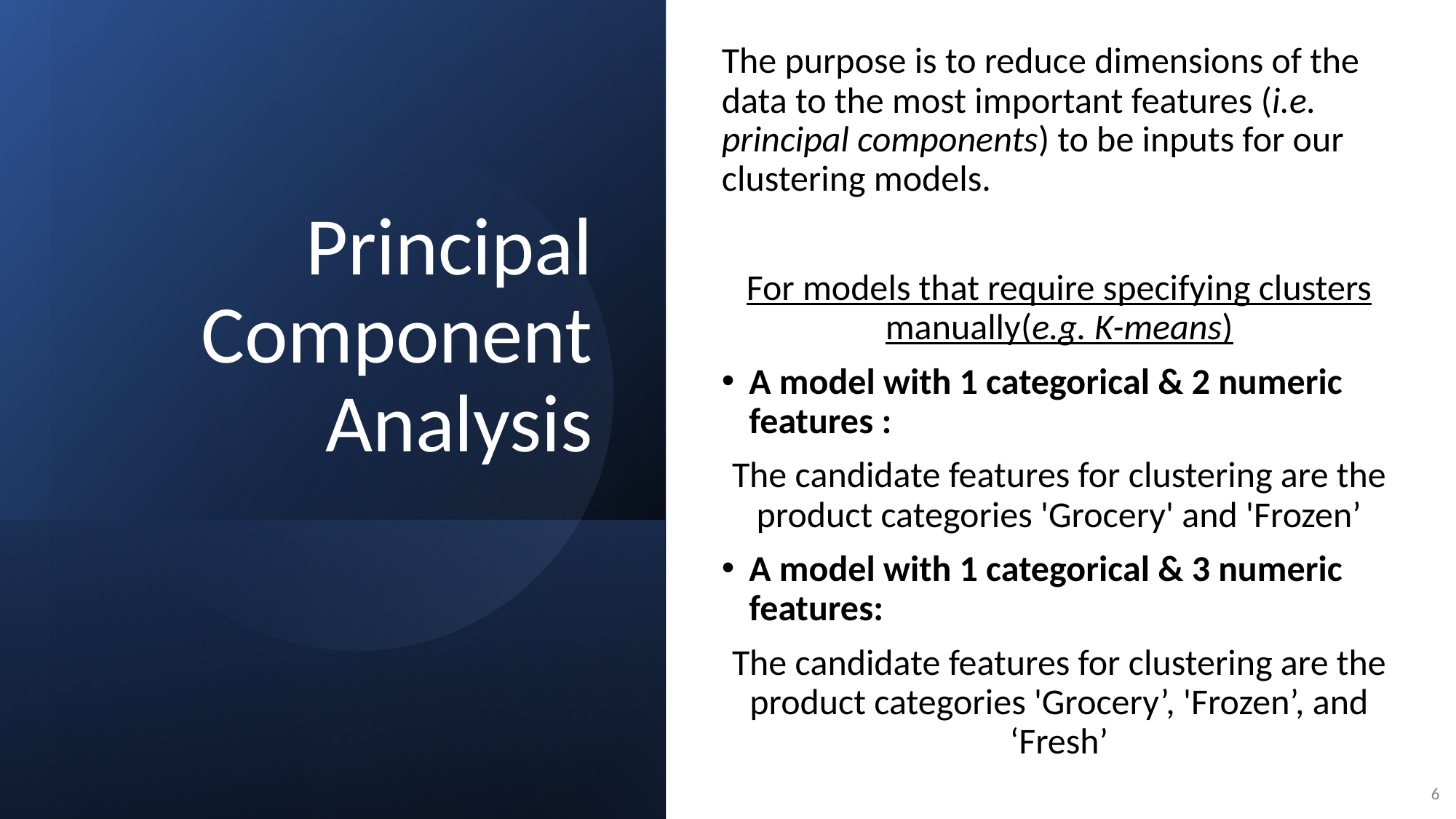

The purpose is to reduce dimensions of the data to the most important features (i.e. principal components) to be inputs for our clustering models.

For models that require specifying clusters manually(e.g. K-means)
A model with 1 categorical & 2 numeric features :
The candidate features for clustering are the product categories 'Grocery' and 'Frozen’
A model with 1 categorical & 3 numeric features:
The candidate features for clustering are the product categories 'Grocery’, 'Frozen’, and ‘Fresh’

# Principal Component Analysis

6